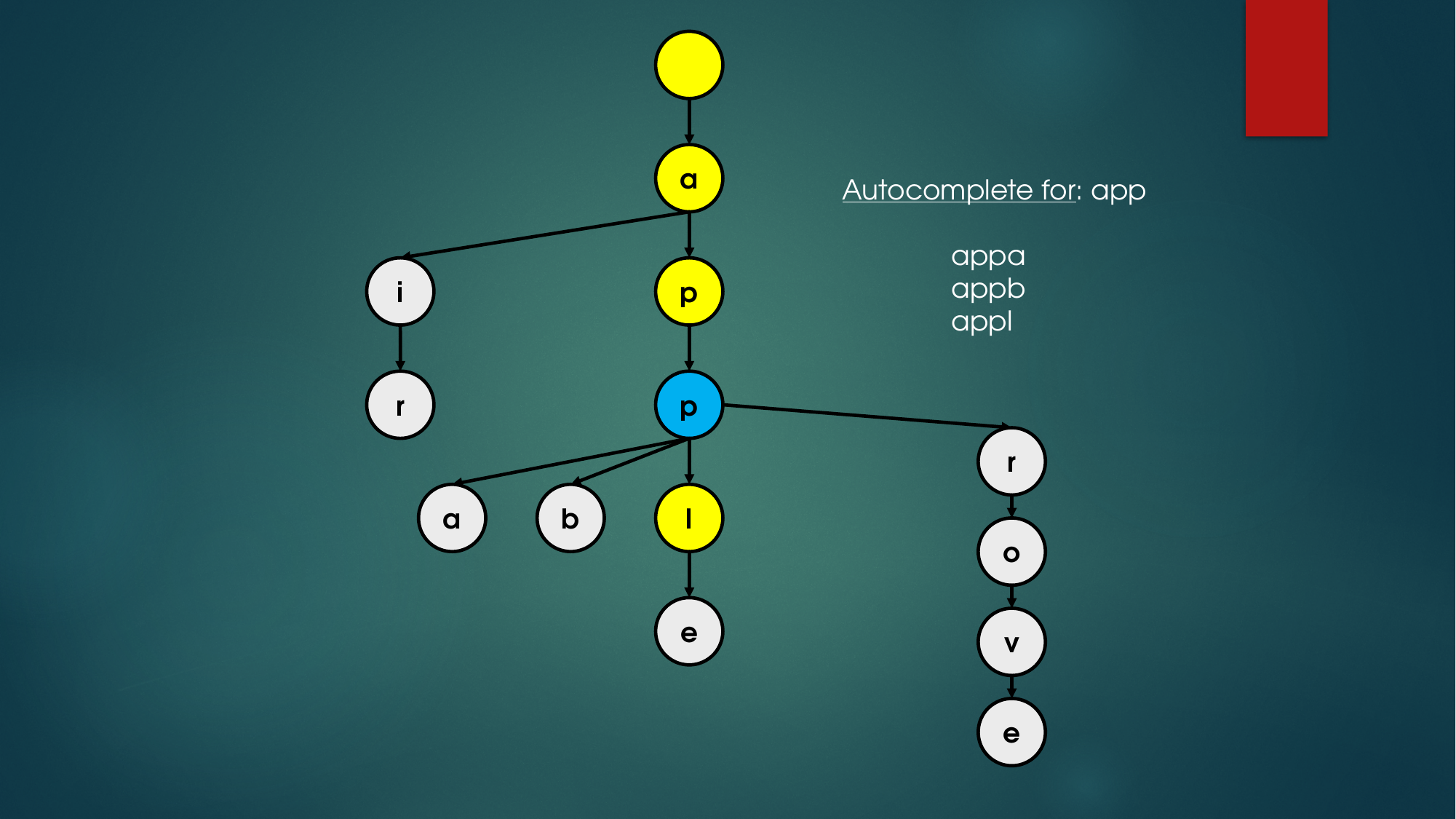

a
Autocomplete for: app

	appa
	appb
	appl
i
p
r
p
r
a
b
l
o
e
v
e